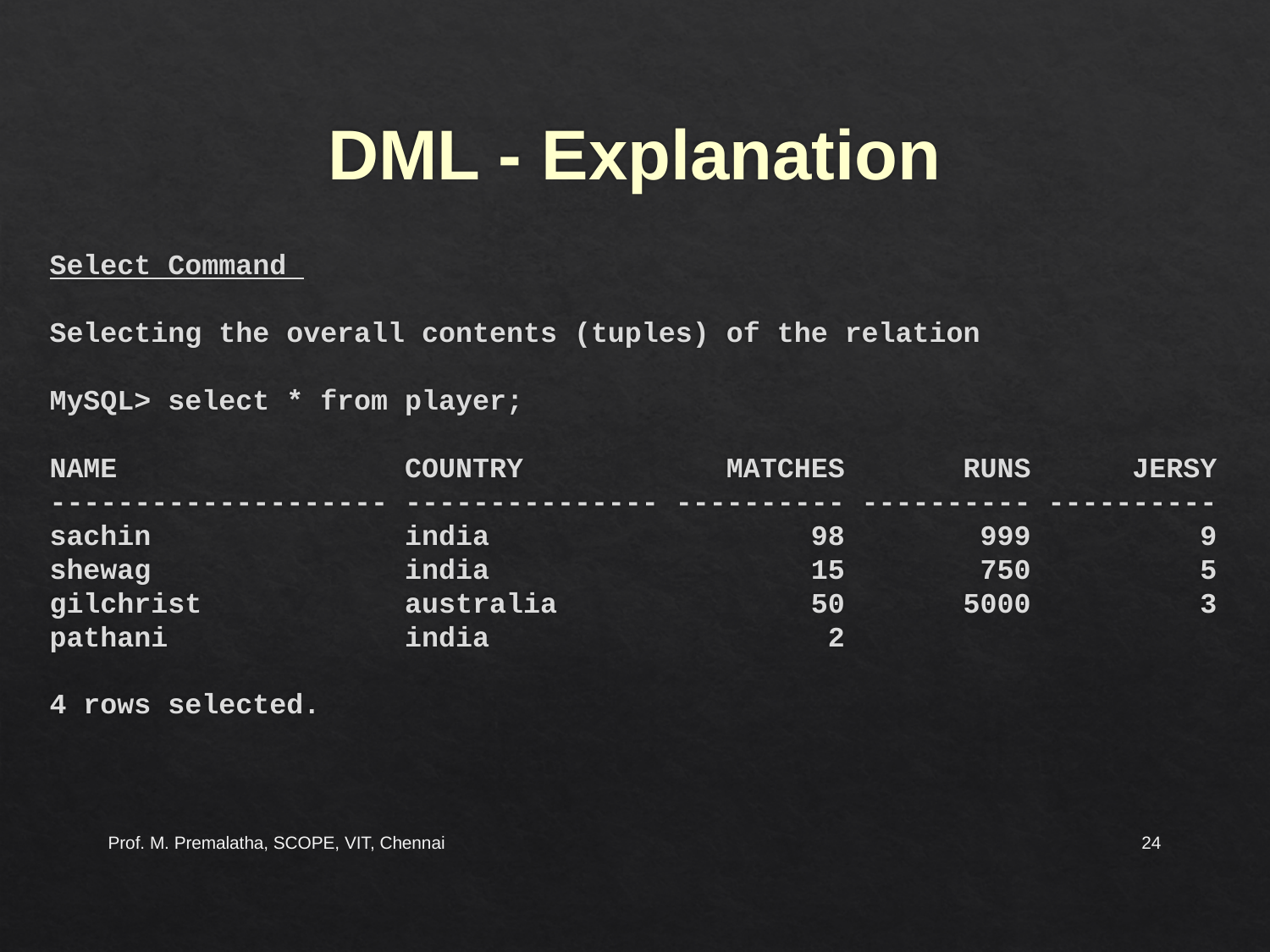

# DML - Explanation
Select Command

Selecting the overall contents (tuples) of the relation

MySQL> select * from player;

NAME                 COUNTRY            MATCHES       RUNS      JERSY
-------------------- --------------- ---------- ---------- ----------
sachin               india                   98        999          9
shewag               india                   15        750          5
gilchrist            australia               50       5000          3
pathani              india                    2

4 rows selected.

Prof. M. Premalatha, SCOPE, VIT, Chennai
24